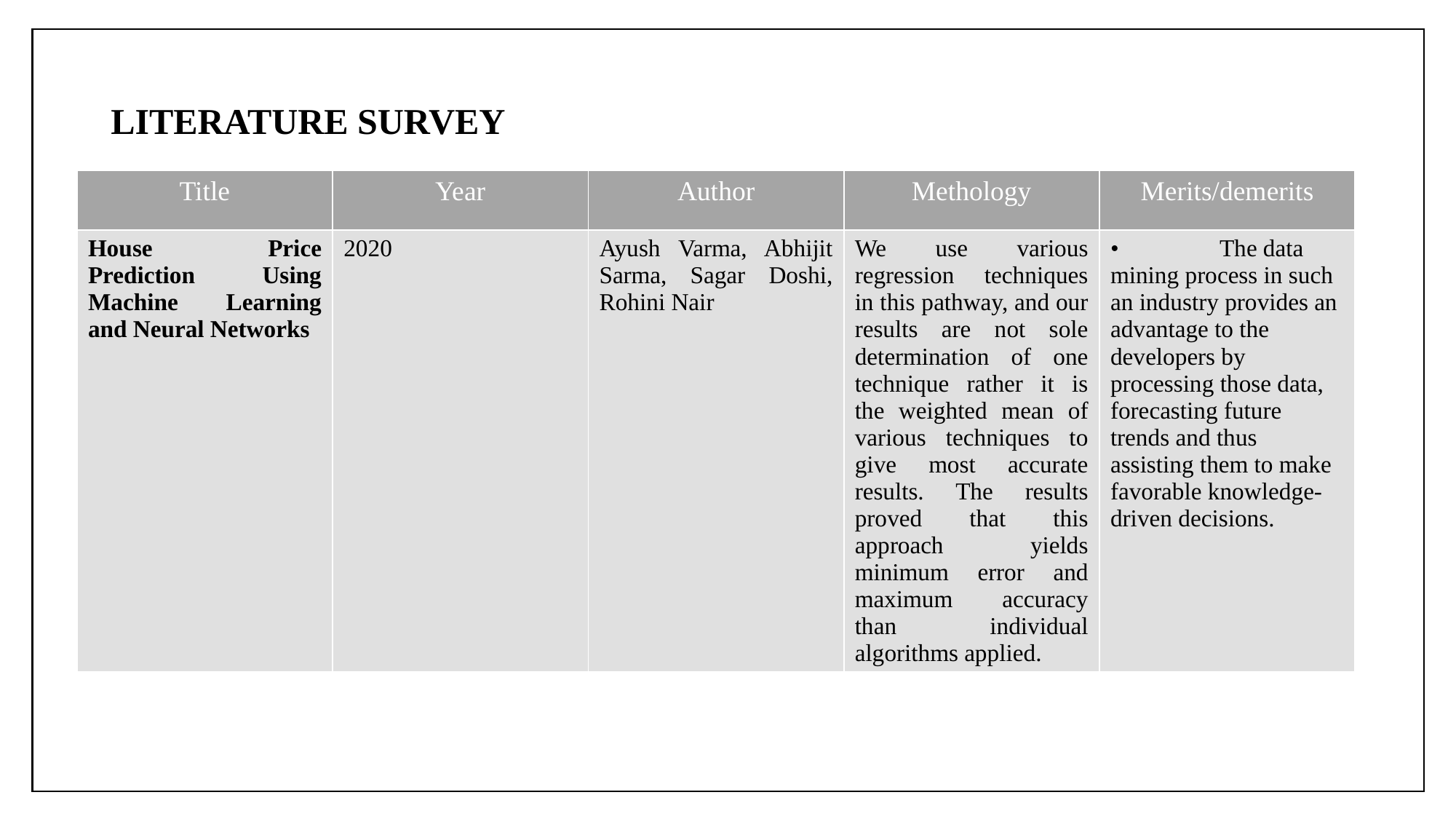

# LITERATURE SURVEY
| Title | Year | Author | Methology | Merits/demerits |
| --- | --- | --- | --- | --- |
| House Price Prediction Using Machine Learning and Neural Networks | 2020 | Ayush Varma, Abhijit Sarma, Sagar Doshi, Rohini Nair | We use various regression techniques in this pathway, and our results are not sole determination of one technique rather it is the weighted mean of various techniques to give most accurate results. The results proved that this approach yields minimum error and maximum accuracy than individual algorithms applied. | • The data mining process in such an industry provides an advantage to the developers by processing those data, forecasting future trends and thus assisting them to make favorable knowledge-driven decisions. |